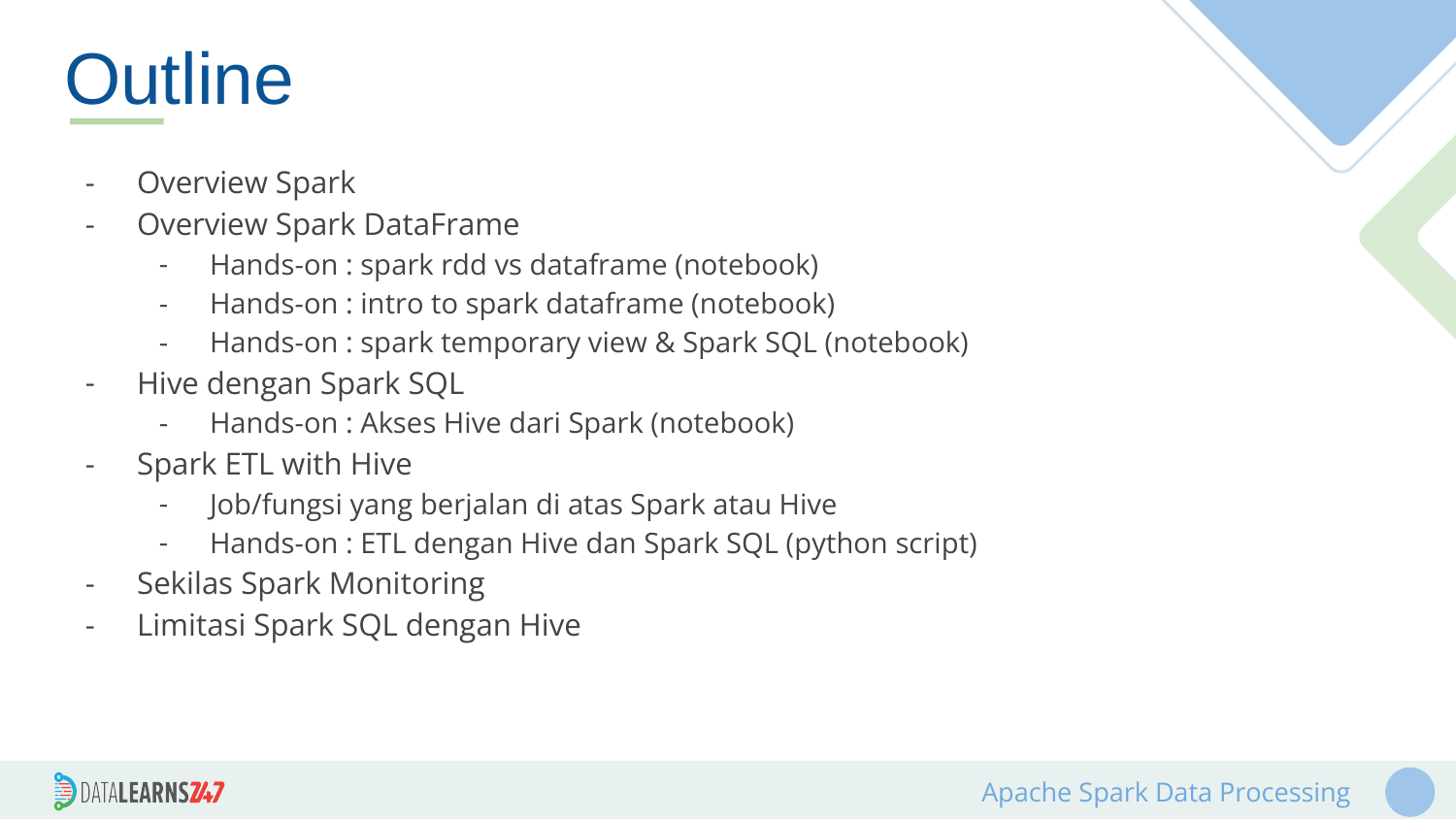

# Outline
Overview Spark
Overview Spark DataFrame
Hands-on : spark rdd vs dataframe (notebook)
Hands-on : intro to spark dataframe (notebook)
Hands-on : spark temporary view & Spark SQL (notebook)
Hive dengan Spark SQL
Hands-on : Akses Hive dari Spark (notebook)
Spark ETL with Hive
Job/fungsi yang berjalan di atas Spark atau Hive
Hands-on : ETL dengan Hive dan Spark SQL (python script)
Sekilas Spark Monitoring
Limitasi Spark SQL dengan Hive